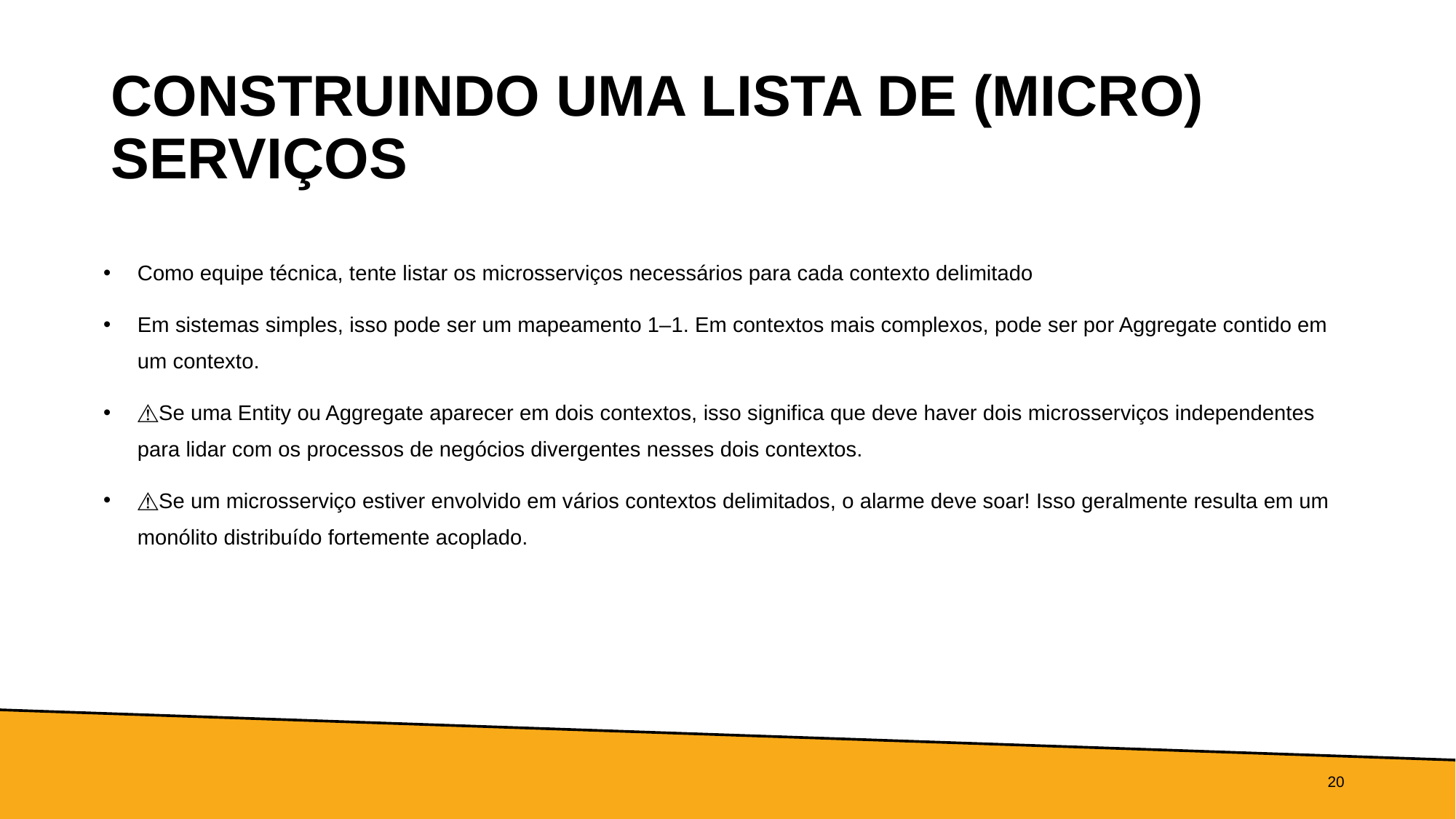

# Construindo uma lista de (micro) serviços
Como equipe técnica, tente listar os microsserviços necessários para cada contexto delimitado
Em sistemas simples, isso pode ser um mapeamento 1–1. Em contextos mais complexos, pode ser por Aggregate contido em um contexto.
⚠️Se uma Entity ou Aggregate aparecer em dois contextos, isso significa que deve haver dois microsserviços independentes para lidar com os processos de negócios divergentes nesses dois contextos.
⚠️Se um microsserviço estiver envolvido em vários contextos delimitados, o alarme deve soar! Isso geralmente resulta em um monólito distribuído fortemente acoplado.

20